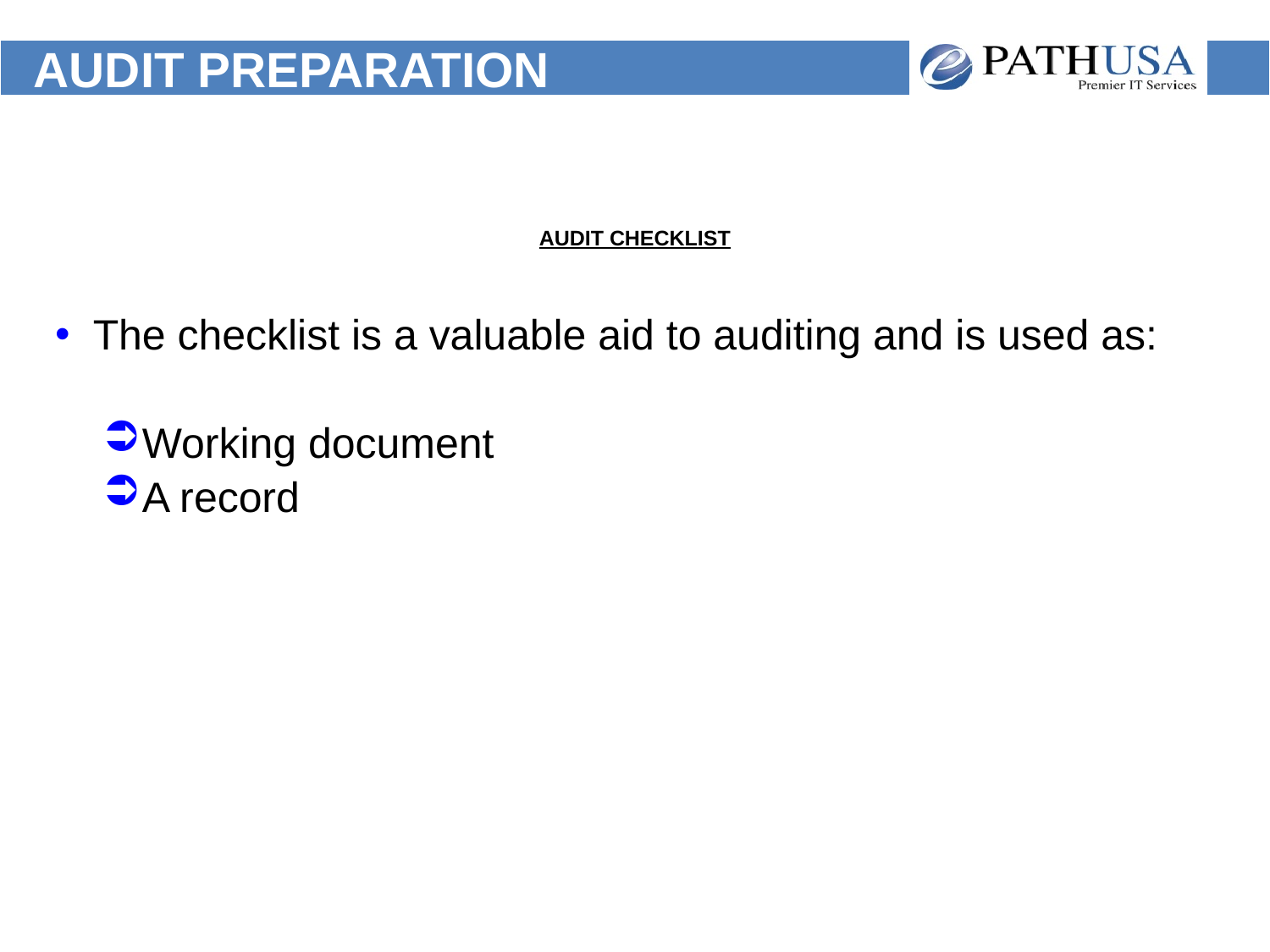

# AUDIT PREPARATION
AUDIT CHECKLIST

The checklist is a valuable aid to auditing and is used as:

Working document
A record